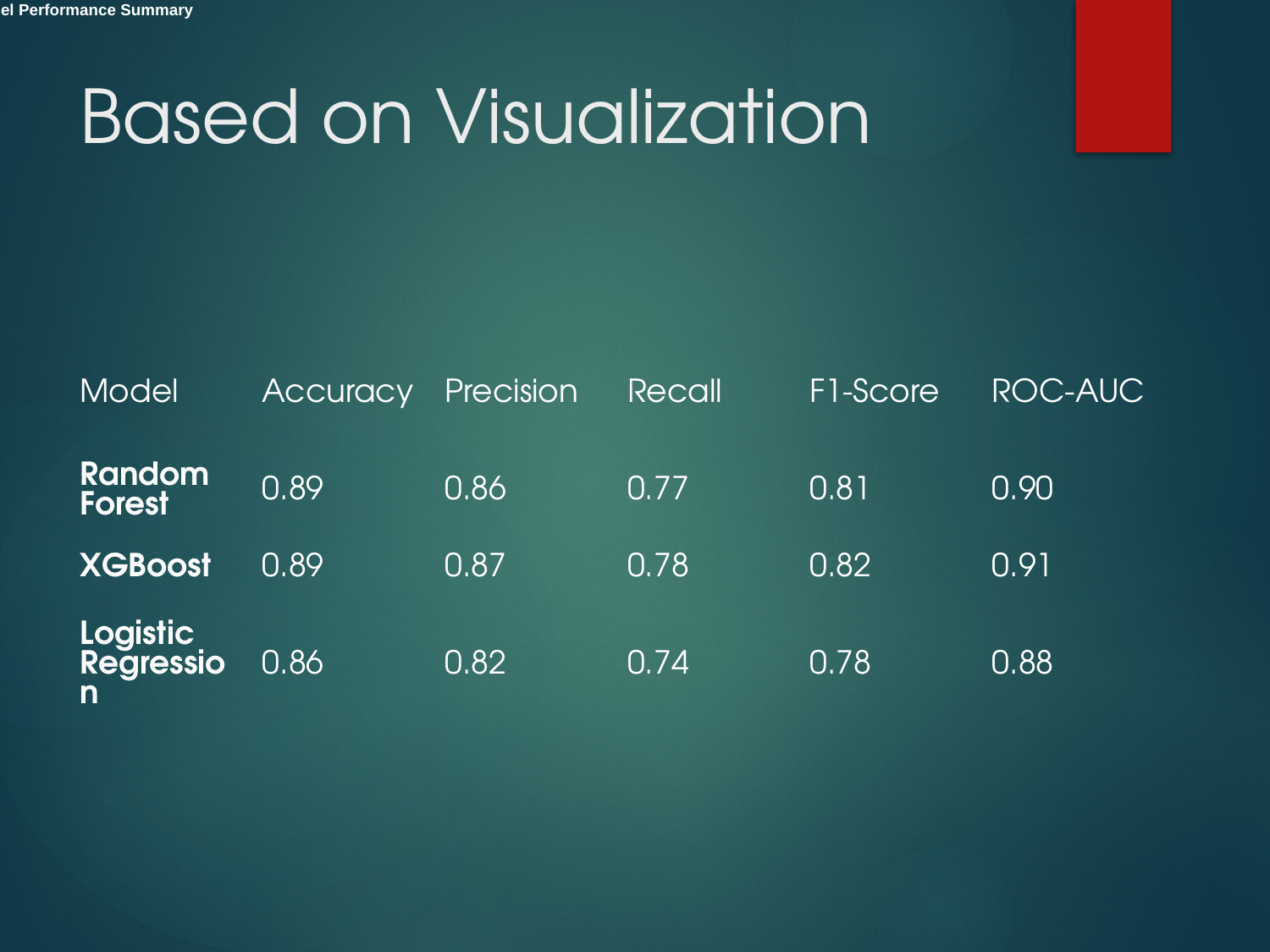

📊 Model Performance Summary

# Based on Visualization
| Model | Accuracy | Precision | Recall | F1-Score | ROC-AUC |
| --- | --- | --- | --- | --- | --- |
| Random Forest | 0.89 | 0.86 | 0.77 | 0.81 | 0.90 |
| XGBoost | 0.89 | 0.87 | 0.78 | 0.82 | 0.91 |
| Logistic Regression | 0.86 | 0.82 | 0.74 | 0.78 | 0.88 |